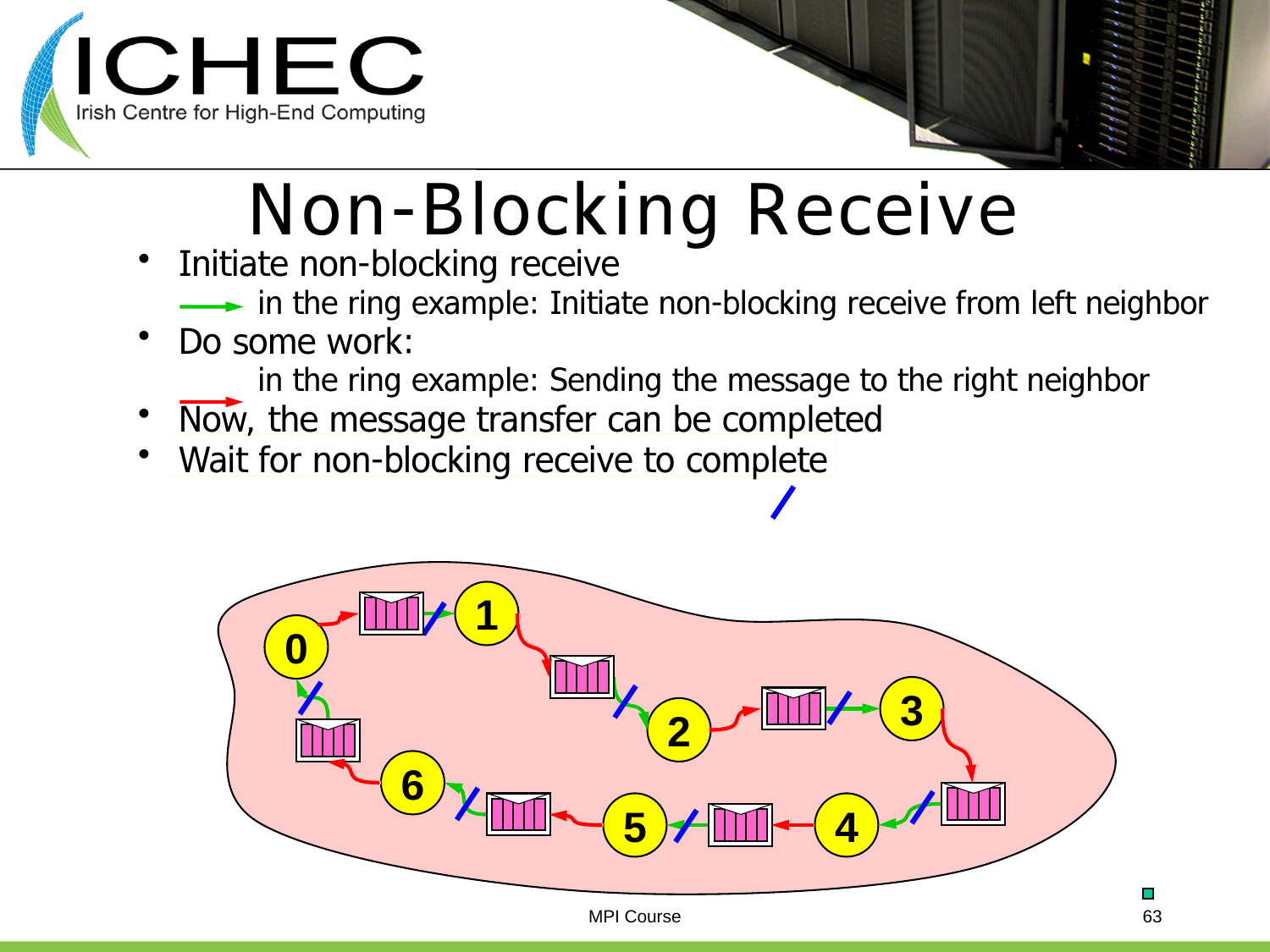

# Non-Blocking Receive
Initiate non-blocking receive
in the ring example: Initiate non-blocking receive from left neighbor
Do some work:
in the ring example: Sending the message to the right neighbor
Now, the message transfer can be completed
Wait for non-blocking receive to complete

1
0
3
2
6
5
4

MPI Course
63